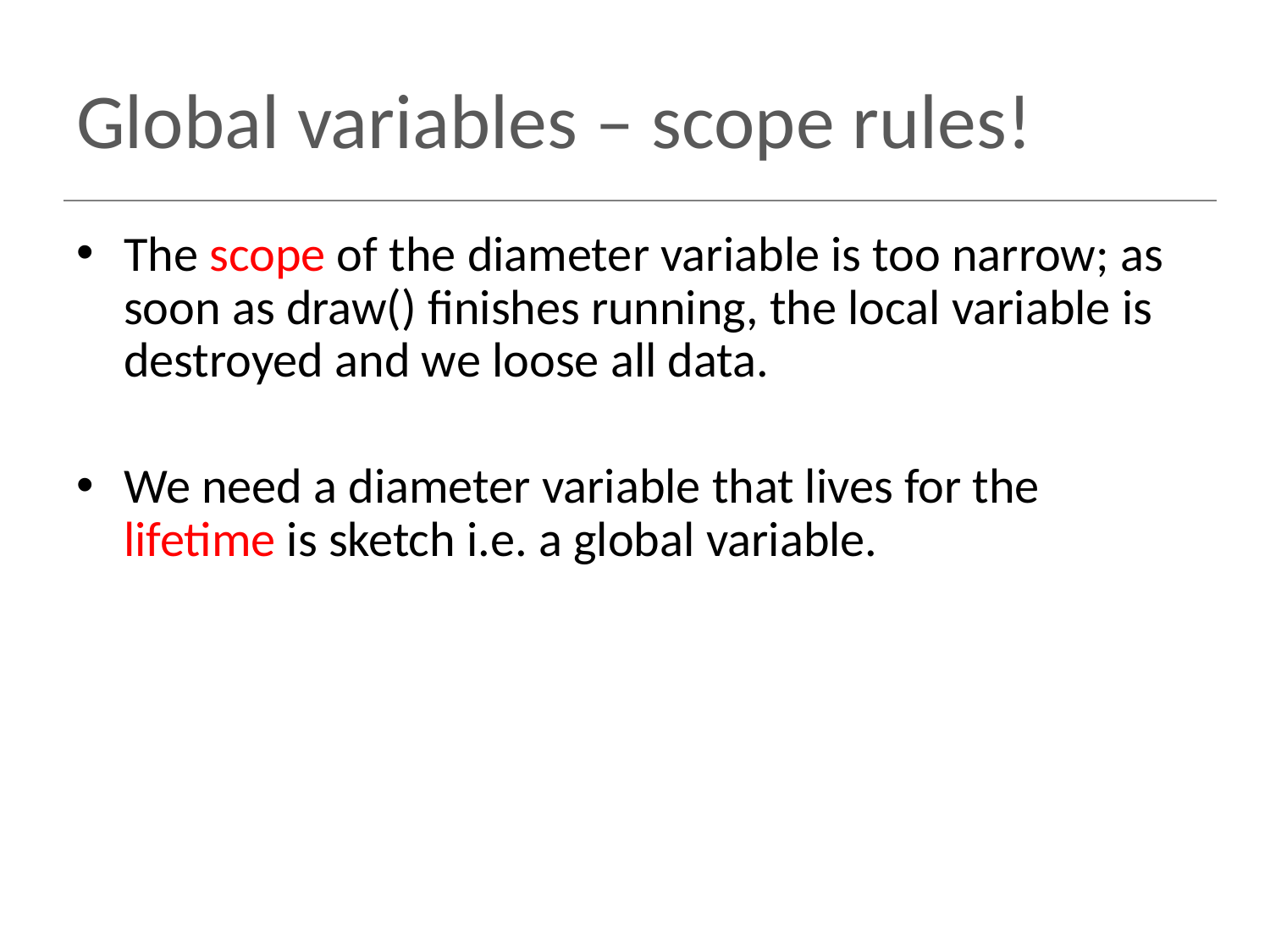

# Global variables – scope rules!
The scope of the diameter variable is too narrow; as soon as draw() finishes running, the local variable is destroyed and we loose all data.

We need a diameter variable that lives for the lifetime is sketch i.e. a global variable.